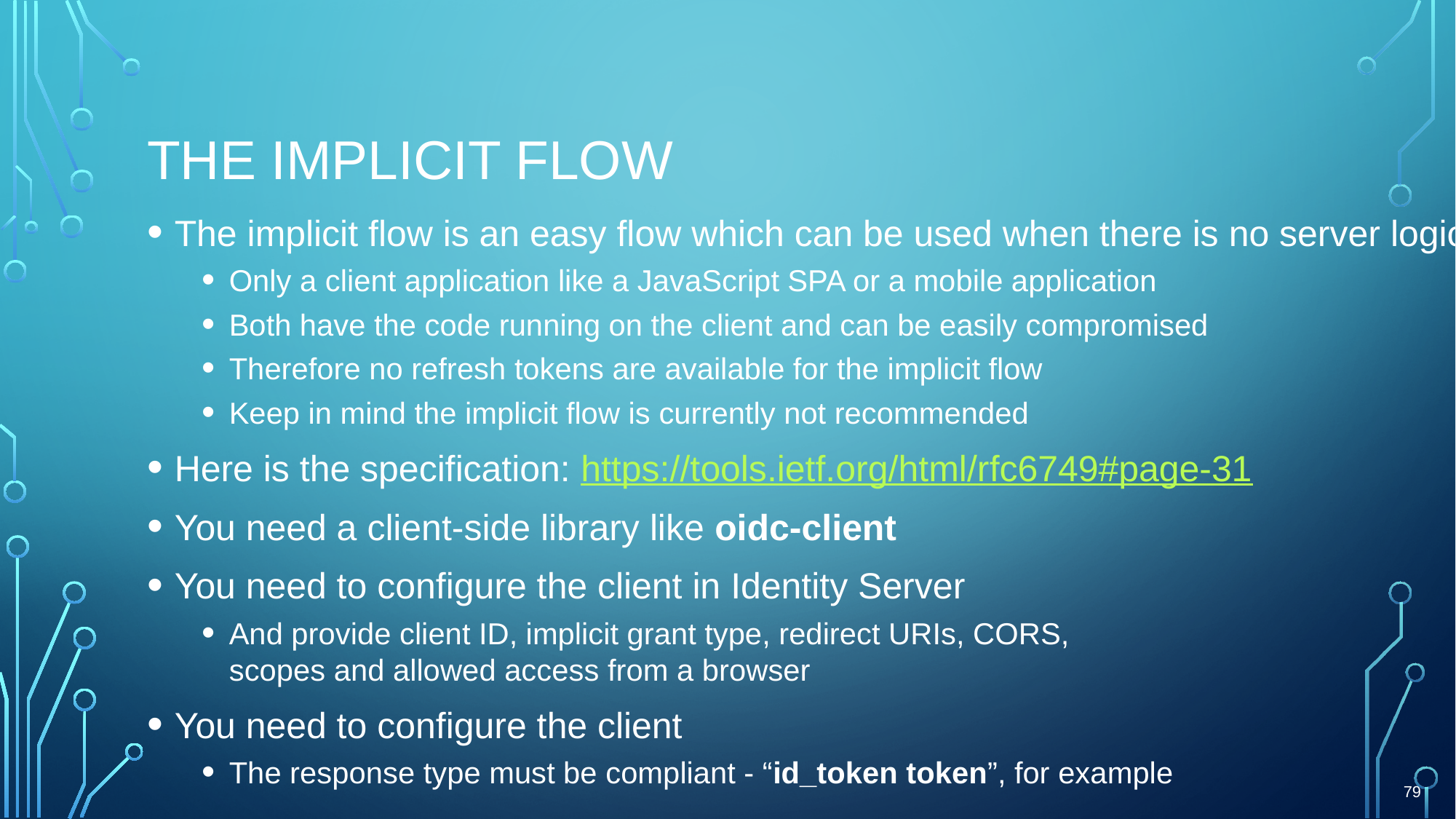

# The implicit flow
The implicit flow is an easy flow which can be used when there is no server logic
Only a client application like a JavaScript SPA or a mobile application
Both have the code running on the client and can be easily compromised
Therefore no refresh tokens are available for the implicit flow
Keep in mind the implicit flow is currently not recommended
Here is the specification: https://tools.ietf.org/html/rfc6749#page-31
You need a client-side library like oidc-client
You need to configure the client in Identity Server
And provide client ID, implicit grant type, redirect URIs, CORS,
scopes and allowed access from a browser
You need to configure the client
The response type must be compliant - “id_token token”, for example

79